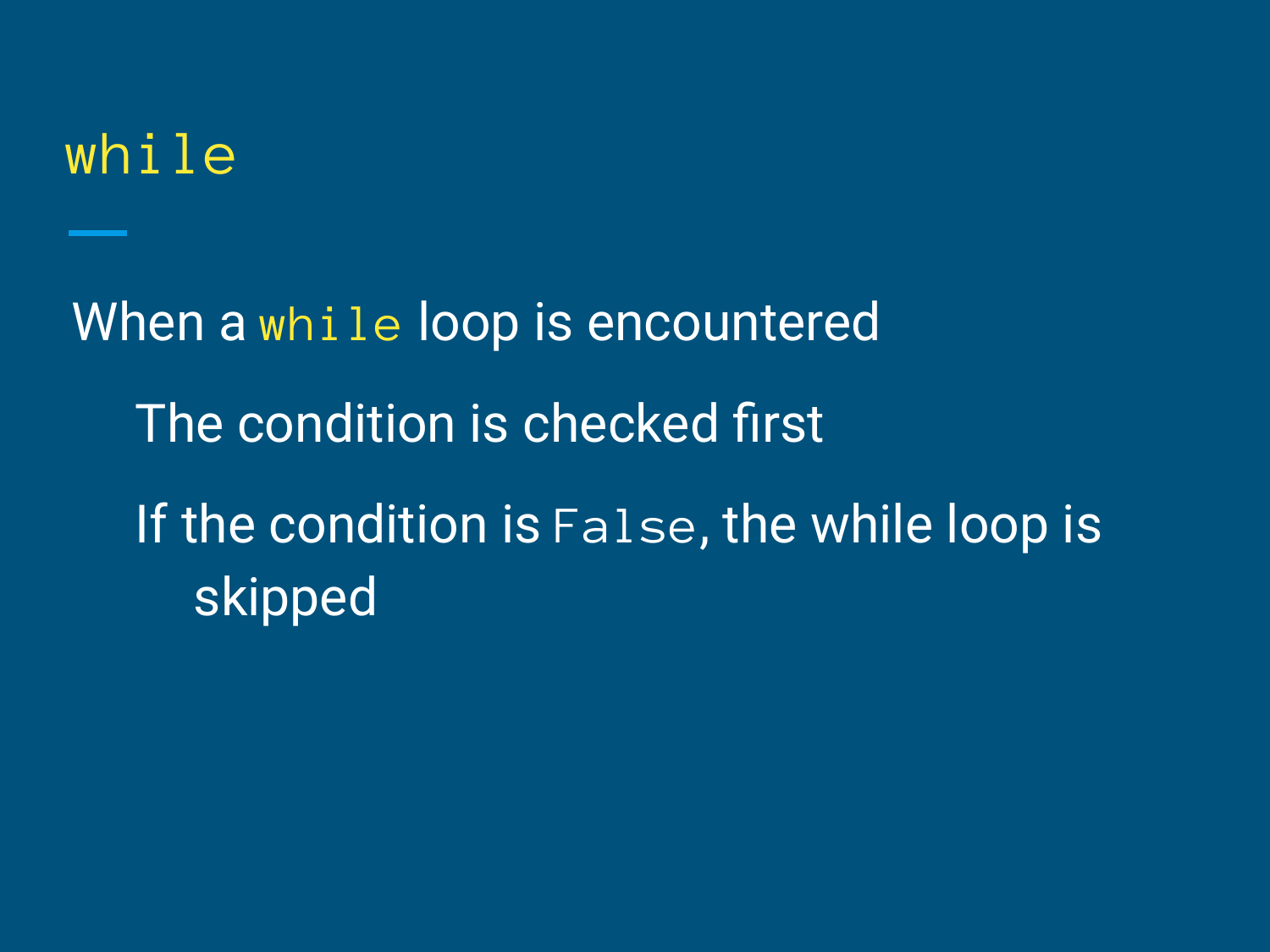

# while
When a while loop is encountered
The condition is checked first
If the condition is False, the while loop is skipped